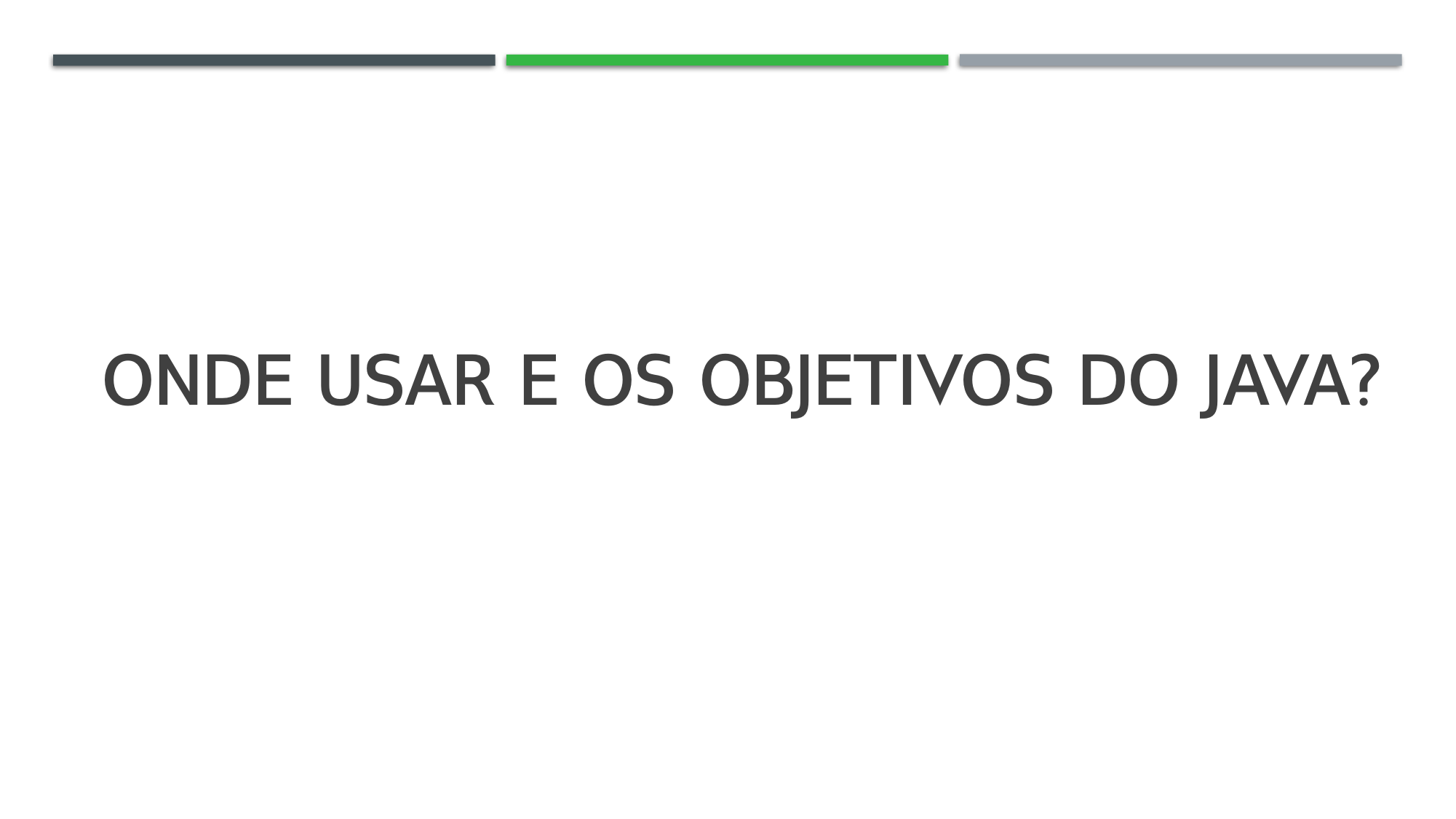

# Onde usar e os objetivos do Java?